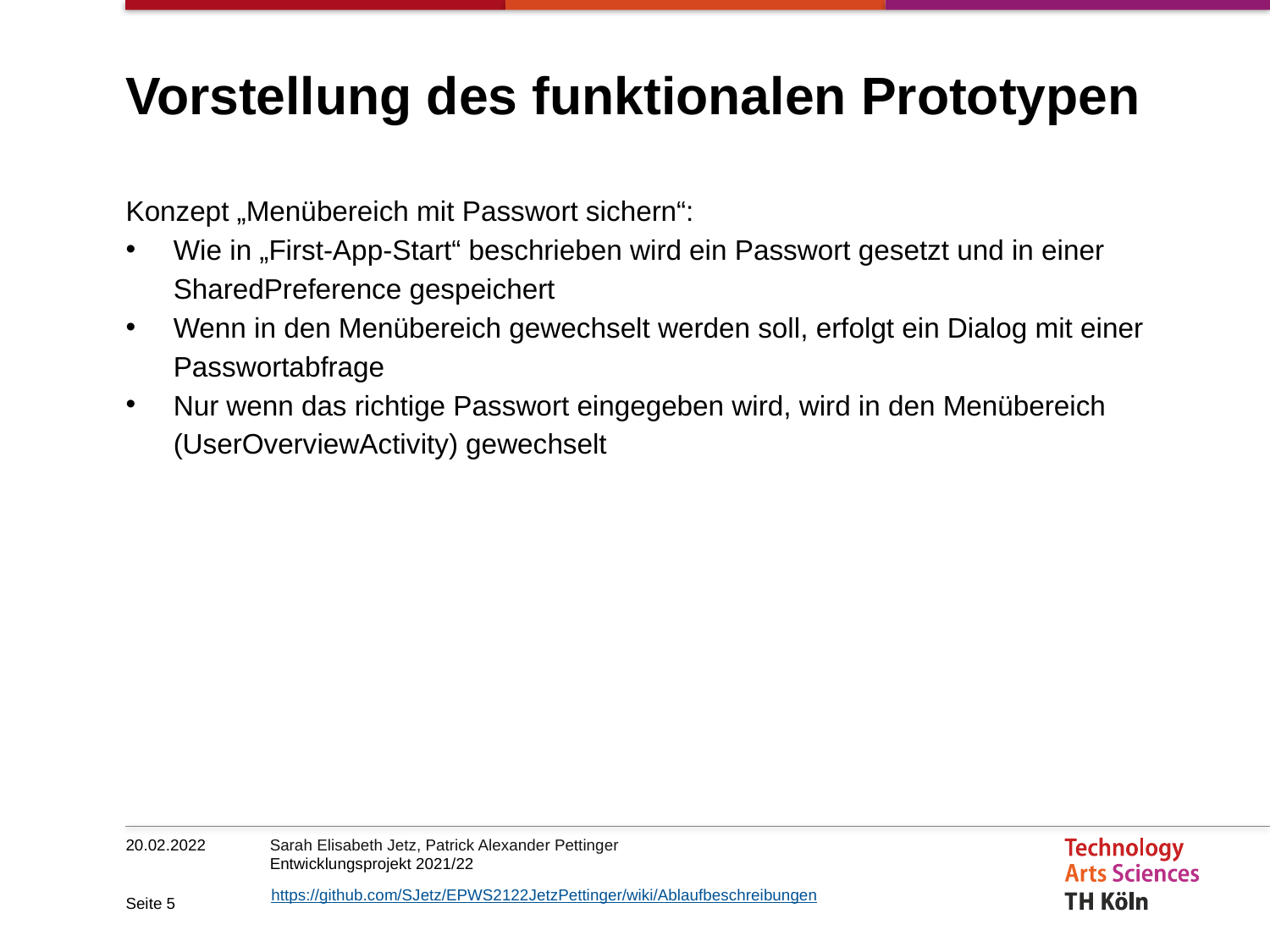

# Vorstellung des funktionalen Prototypen
Konzept „Menübereich mit Passwort sichern“:
Wie in „First-App-Start“ beschrieben wird ein Passwort gesetzt und in einer SharedPreference gespeichert
Wenn in den Menübereich gewechselt werden soll, erfolgt ein Dialog mit einer Passwortabfrage
Nur wenn das richtige Passwort eingegeben wird, wird in den Menübereich (UserOverviewActivity) gewechselt

20.02.2022
https://github.com/SJetz/EPWS2122JetzPettinger/wiki/Ablaufbeschreibungen

Seite 5